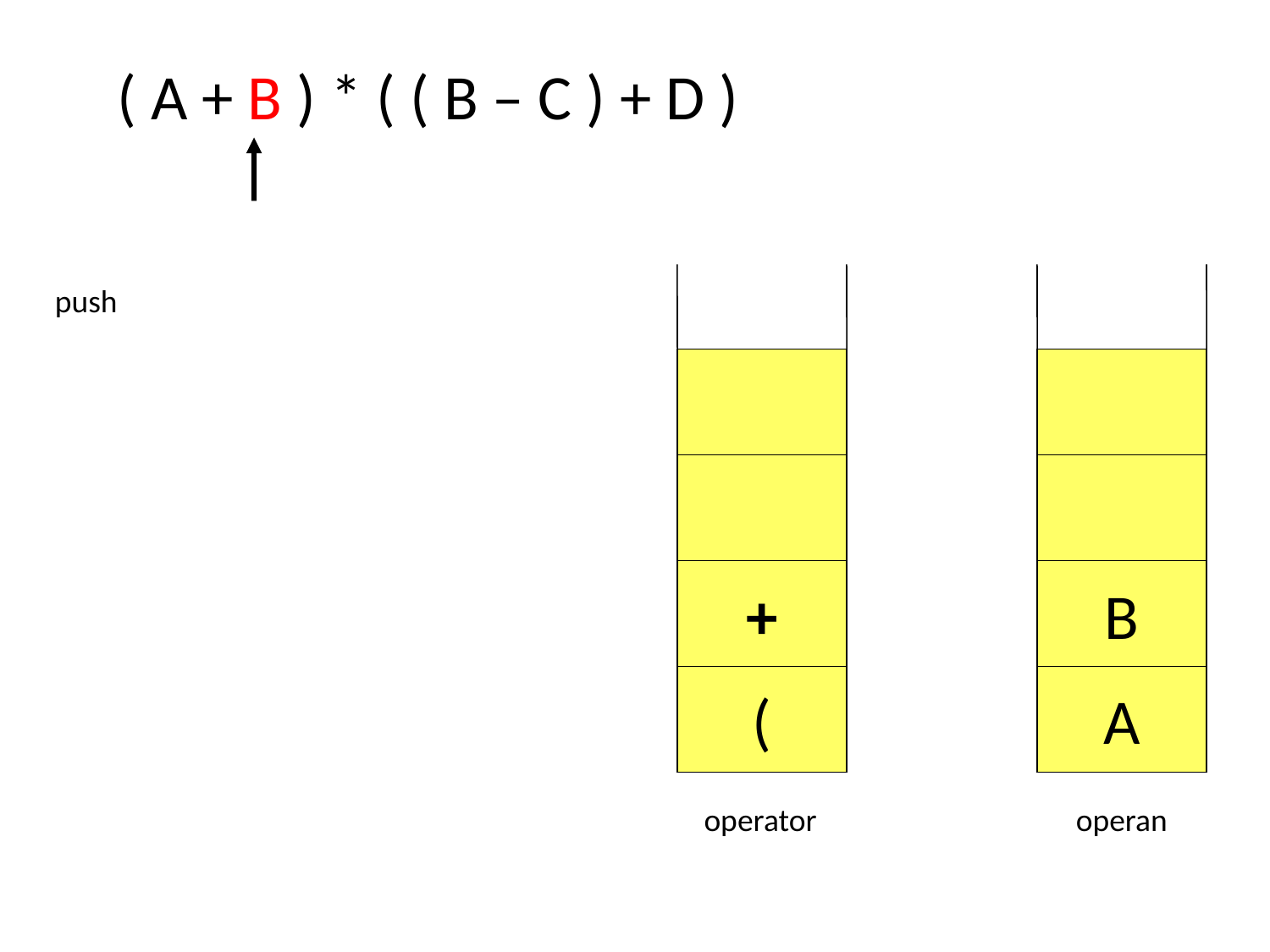

( A + B ) * ( ( B – C ) + D )

push

+
B
(
A
operator
operan